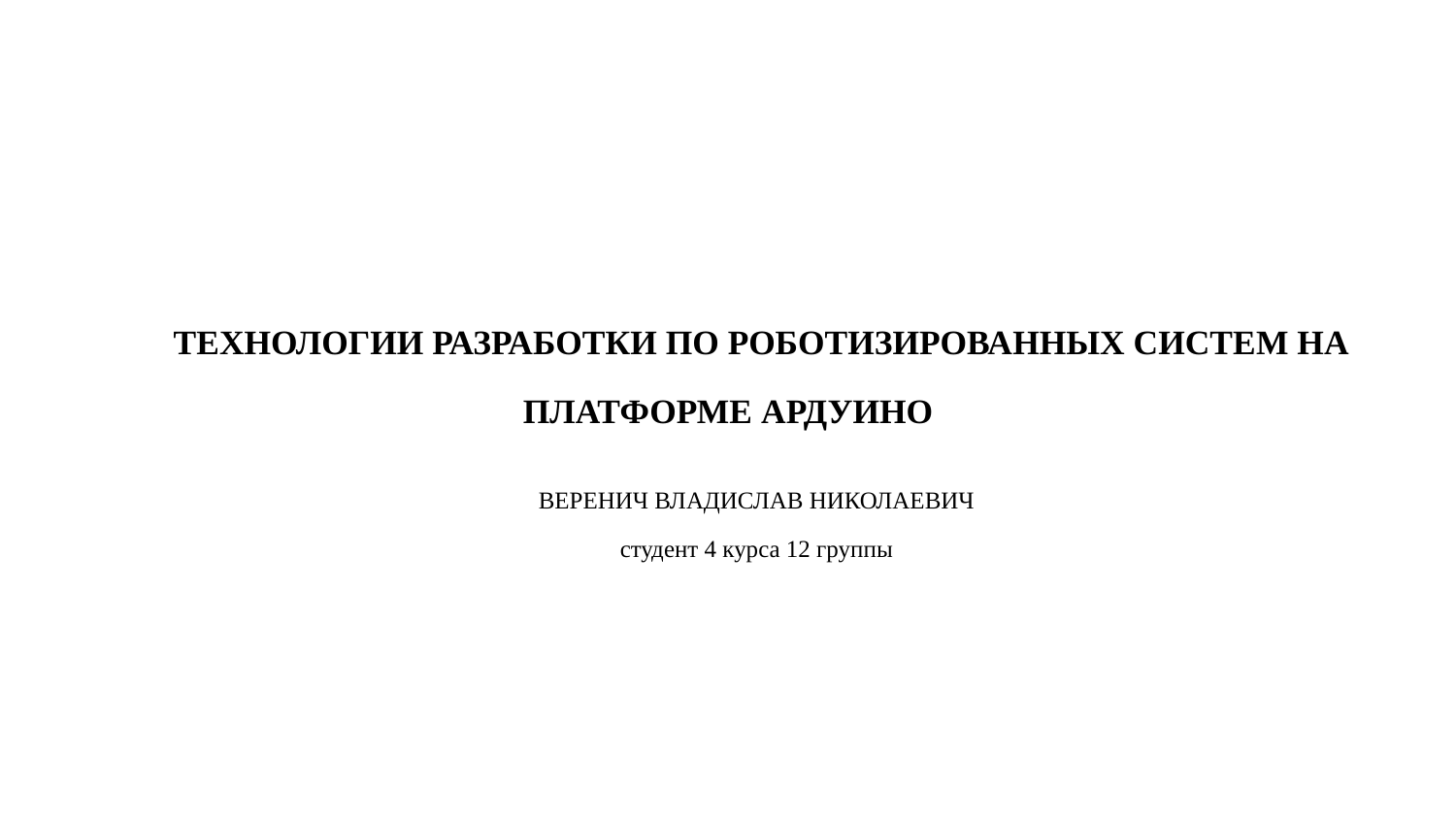

# ТЕХНОЛОГИИ РАЗРАБОТКИ ПО РОБОТИЗИРОВАННЫХ СИСТЕМ НА ПЛАТФОРМЕ АРДУИНО
ВЕРЕНИЧ ВЛАДИСЛАВ НИКОЛАЕВИЧ
студент 4 курса 12 группы